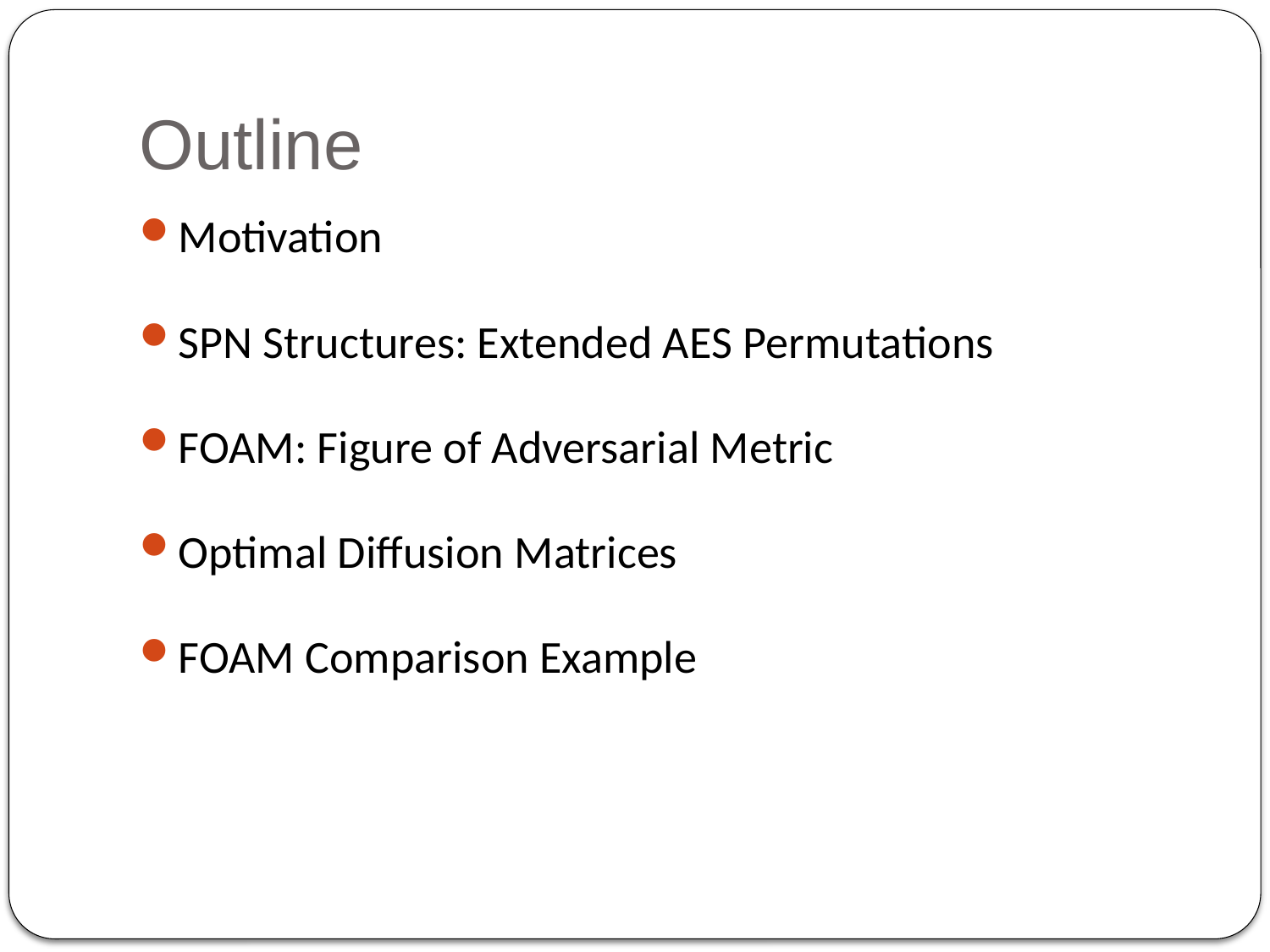

# Outline
Motivation

SPN Structures: Extended AES Permutations

FOAM: Figure of Adversarial Metric

Optimal Diffusion Matrices

FOAM Comparison Example